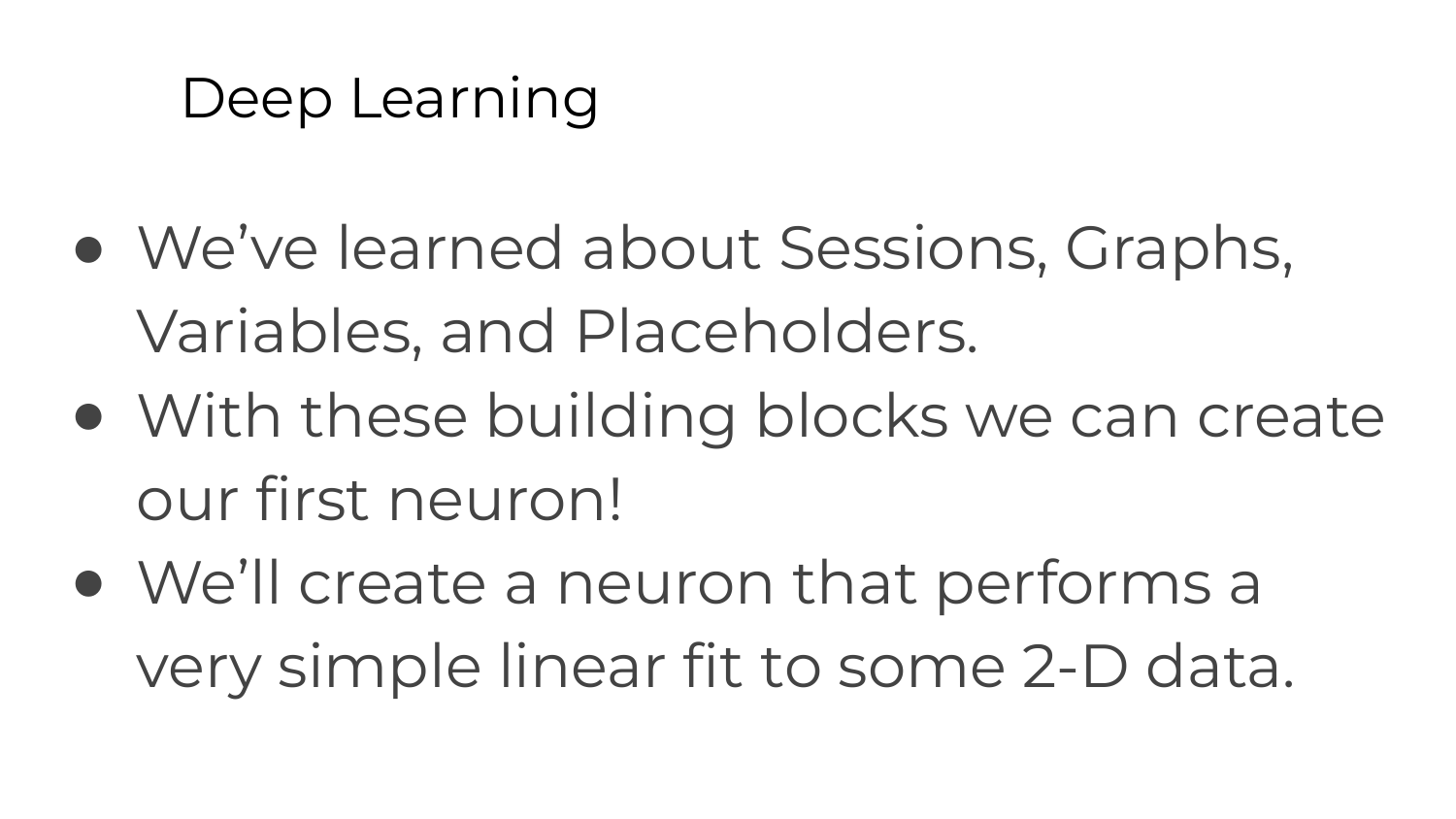

Deep Learning
We’ve learned about Sessions, Graphs, Variables, and Placeholders.
With these building blocks we can create our first neuron!
We’ll create a neuron that performs a very simple linear fit to some 2-D data.